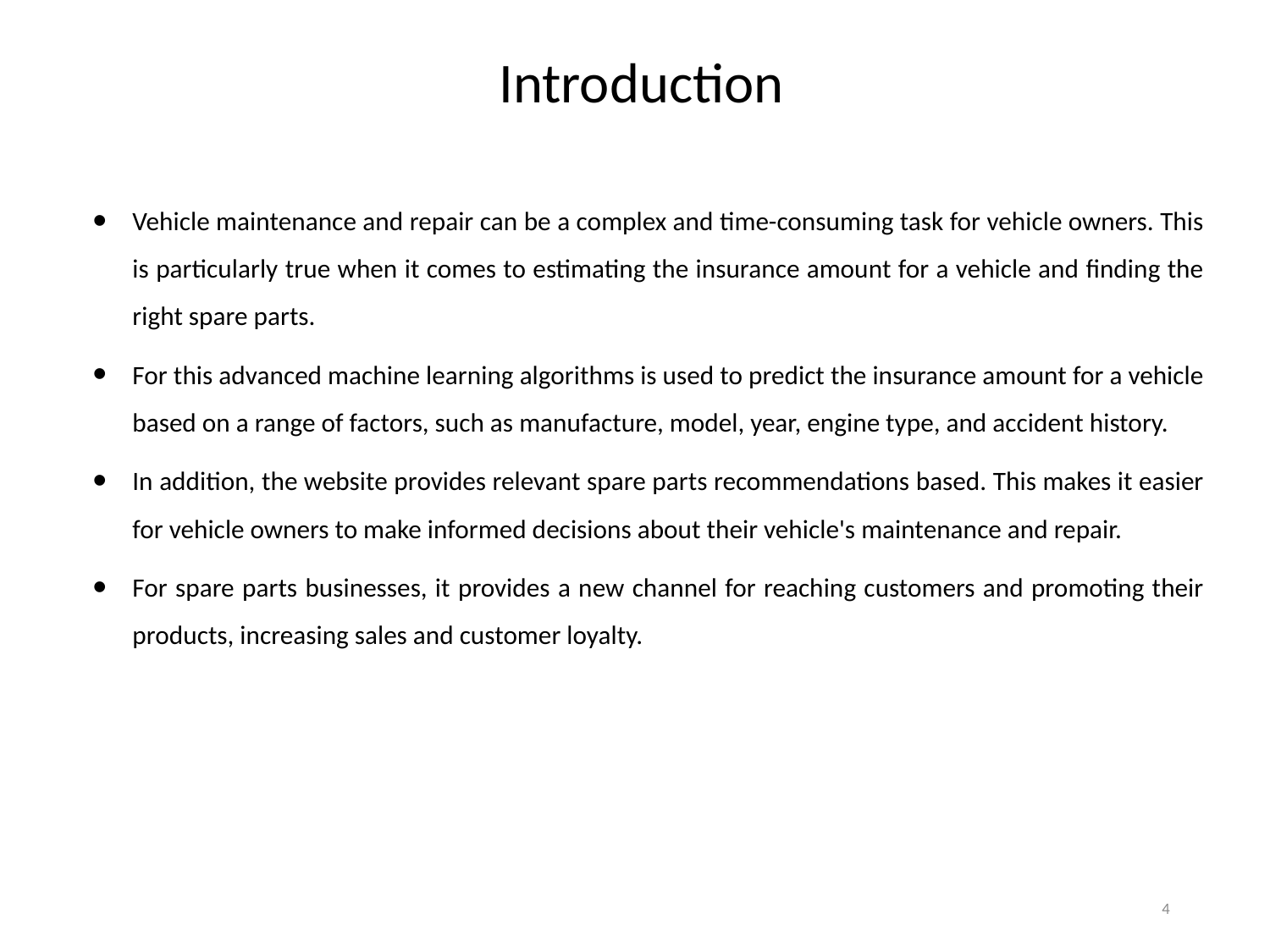

# Introduction
Vehicle maintenance and repair can be a complex and time-consuming task for vehicle owners. This is particularly true when it comes to estimating the insurance amount for a vehicle and finding the right spare parts.
For this advanced machine learning algorithms is used to predict the insurance amount for a vehicle based on a range of factors, such as manufacture, model, year, engine type, and accident history.
In addition, the website provides relevant spare parts recommendations based. This makes it easier for vehicle owners to make informed decisions about their vehicle's maintenance and repair.
For spare parts businesses, it provides a new channel for reaching customers and promoting their products, increasing sales and customer loyalty.
4